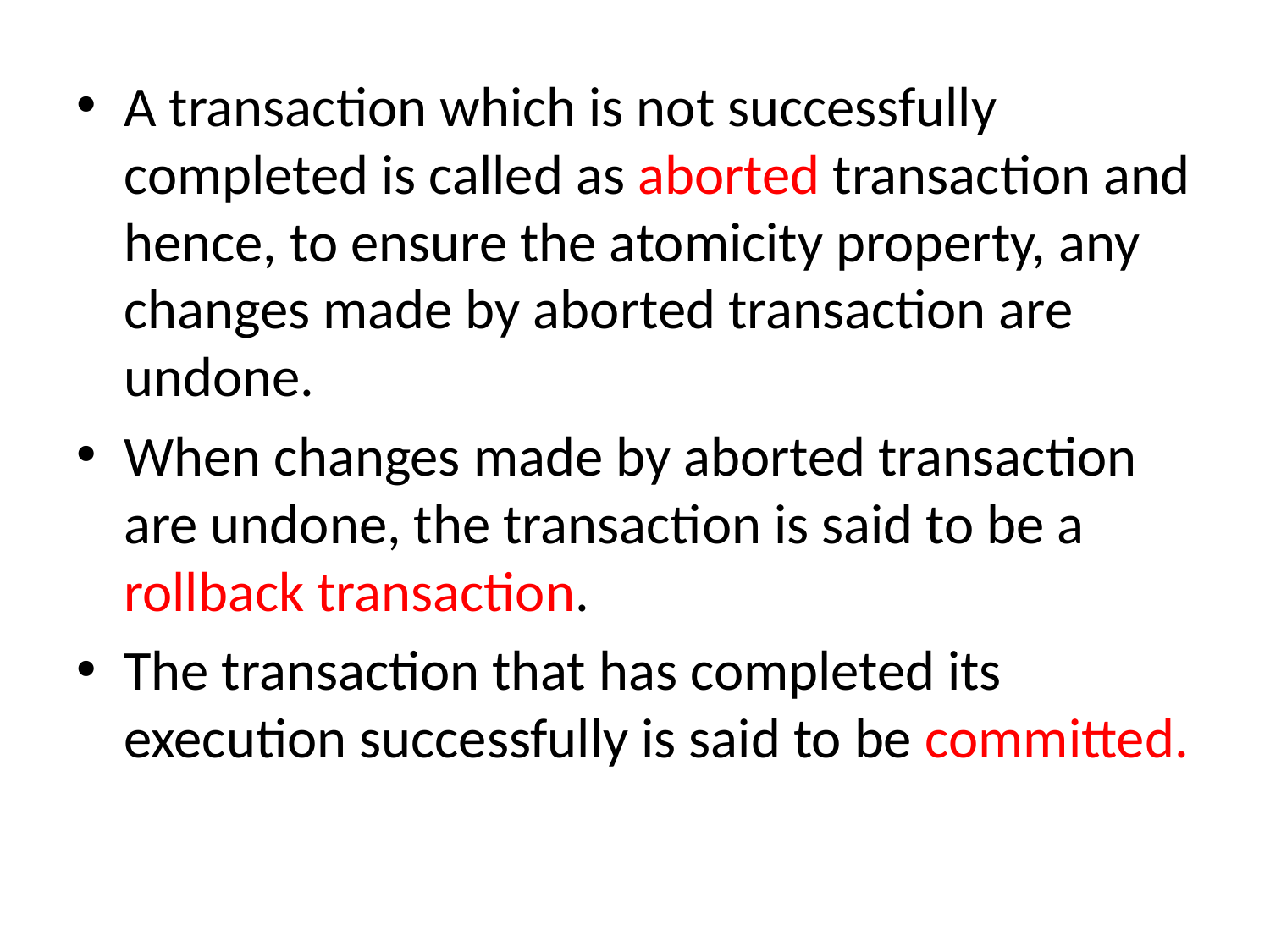

A transaction which is not successfully completed is called as aborted transaction and hence, to ensure the atomicity property, any changes made by aborted transaction are undone.
When changes made by aborted transaction are undone, the transaction is said to be a rollback transaction.
The transaction that has completed its execution successfully is said to be committed.